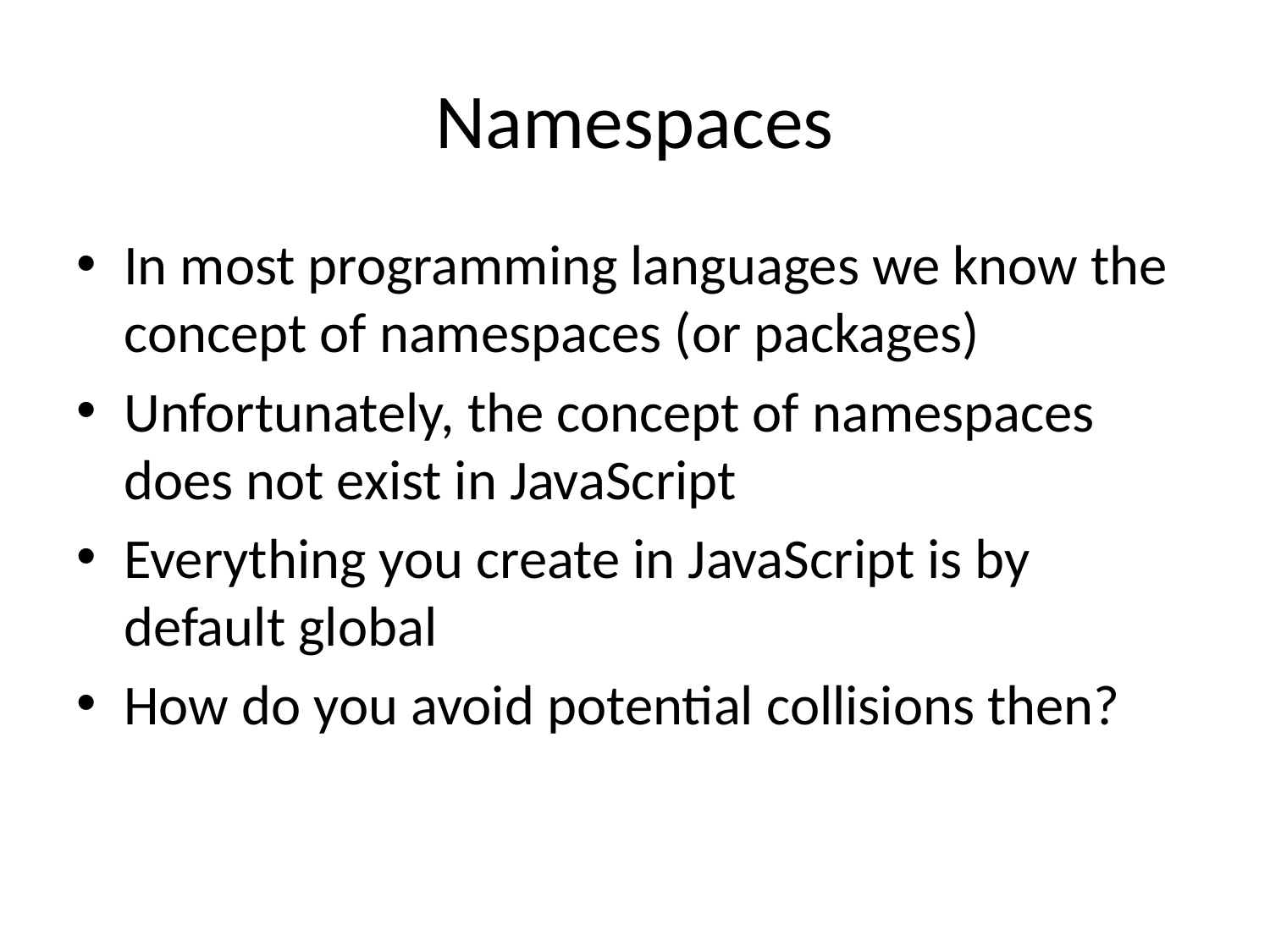

# Namespaces
In most programming languages we know the concept of namespaces (or packages)
Unfortunately, the concept of namespaces does not exist in JavaScript
Everything you create in JavaScript is by default global
How do you avoid potential collisions then?